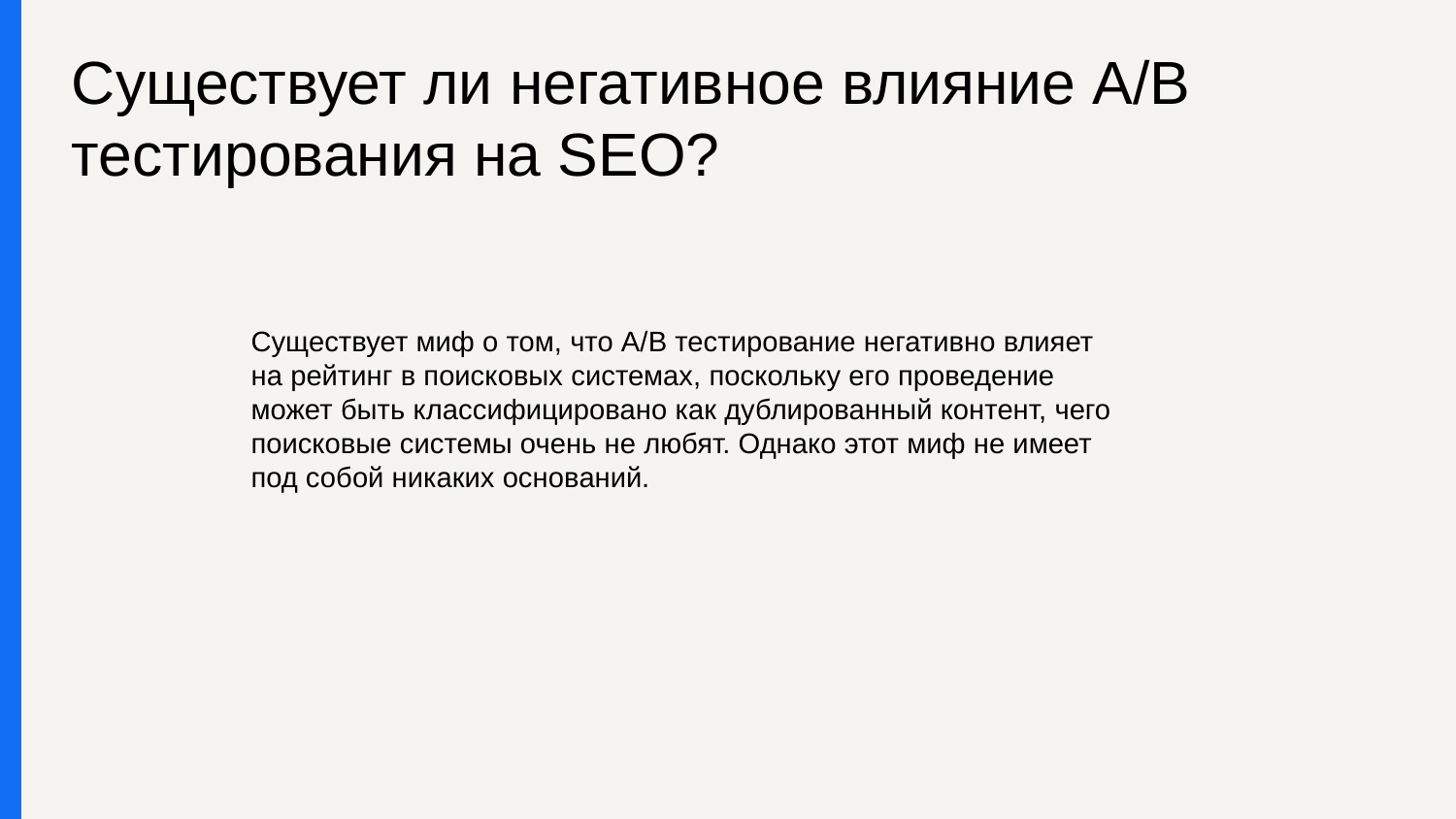

# Существует ли негативное влияние A/B тестирования на SEO?
Существует миф о том, что A/B тестирование негативно влияет на рейтинг в поисковых системах, поскольку его проведение может быть классифицировано как дублированный контент, чего поисковые системы очень не любят. Однако этот миф не имеет под собой никаких оснований.